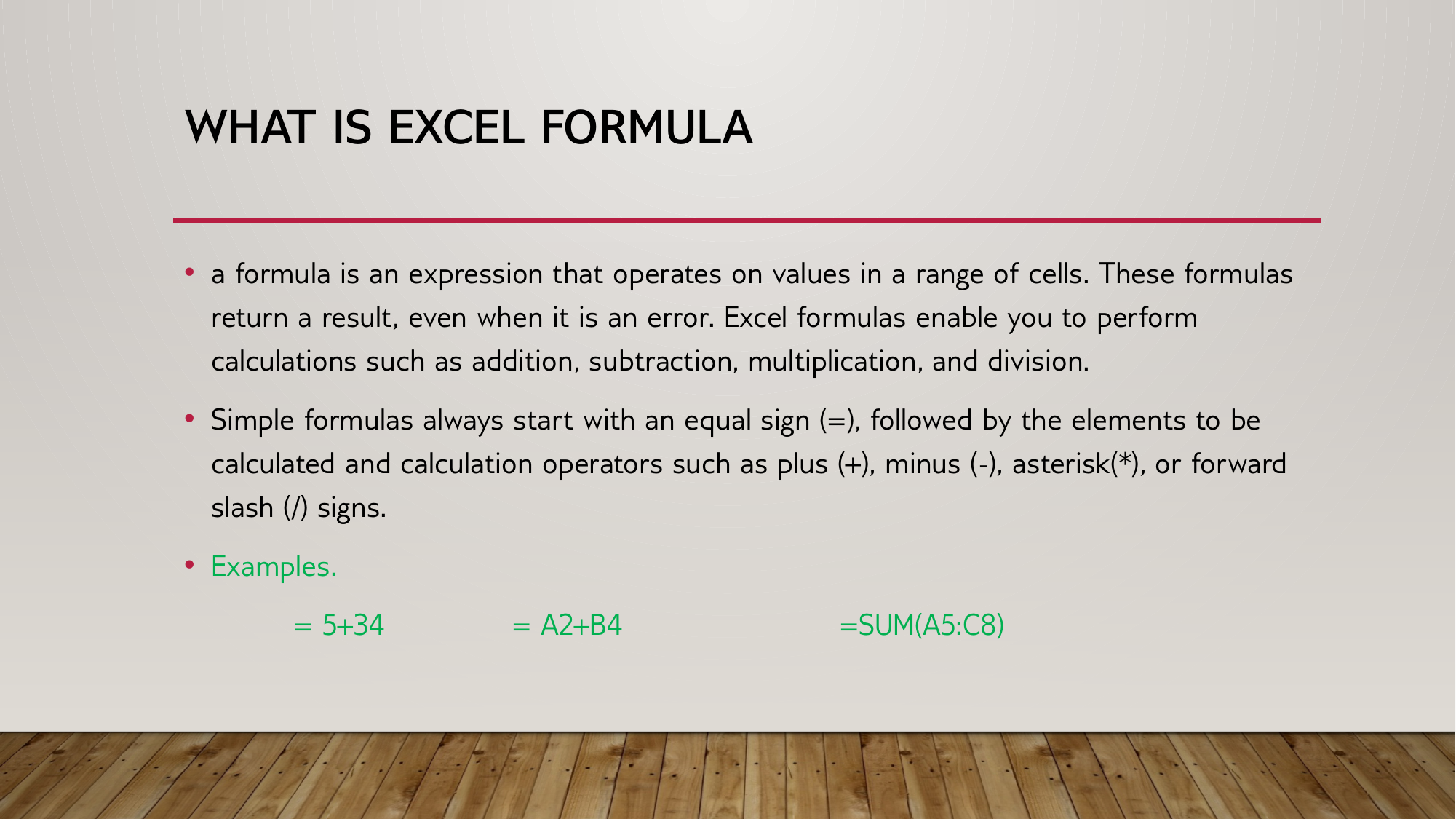

# What is Excel formula
a formula is an expression that operates on values in a range of cells. These formulas return a result, even when it is an error. Excel formulas enable you to perform calculations such as addition, subtraction, multiplication, and division.
Simple formulas always start with an equal sign (=), followed by the elements to be calculated and calculation operators such as plus (+), minus (-), asterisk(*), or forward slash (/) signs.
Examples.
	= 5+34		= A2+B4		=SUM(A5:C8)